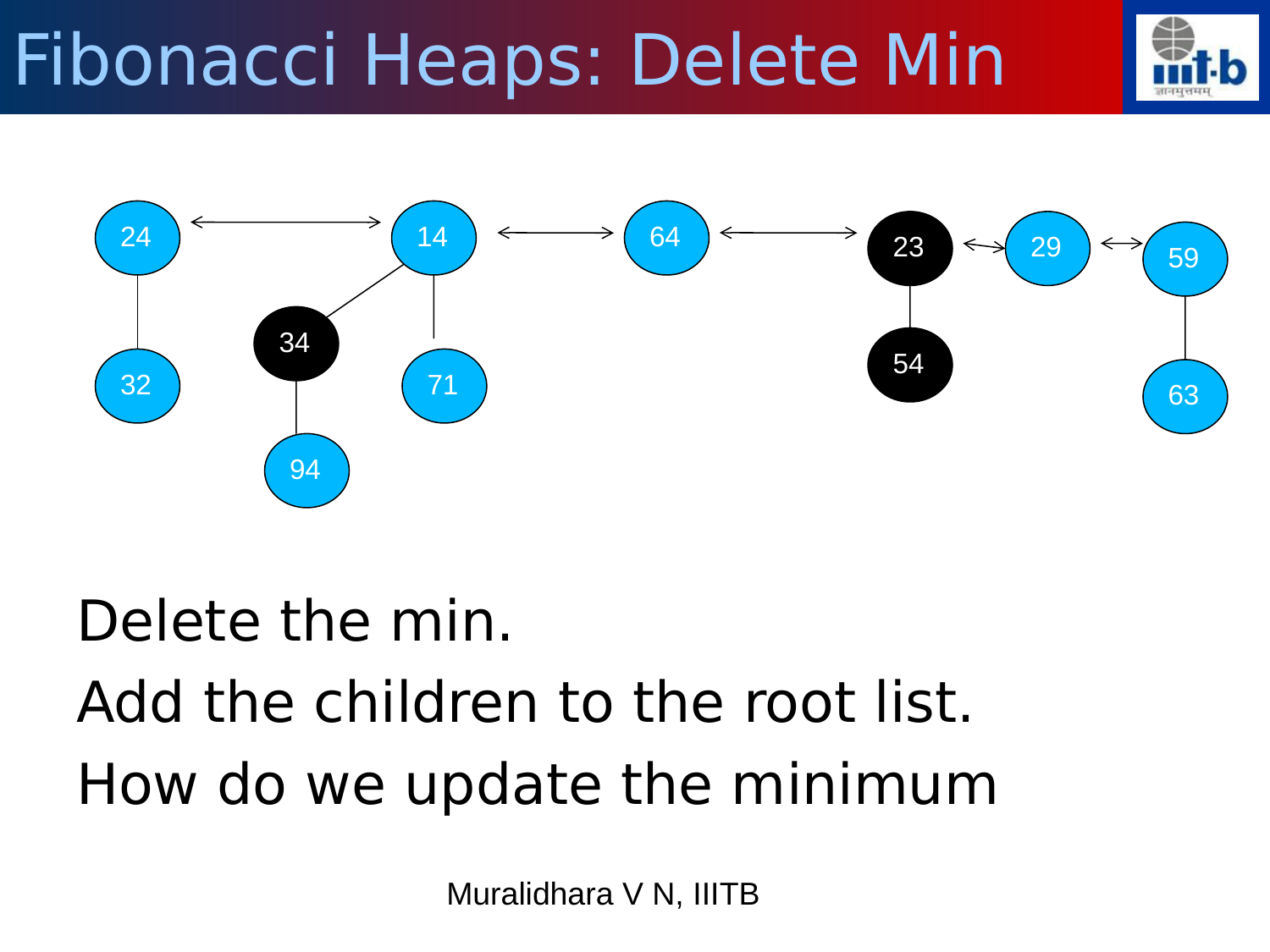

Fibonacci Heaps: Delete Min

Delete the min.
Add the children to the root list.
How do we update the minimum

24
14
64
23
29
59
34
54
32
71
63
94
Muralidhara V N, IIITB